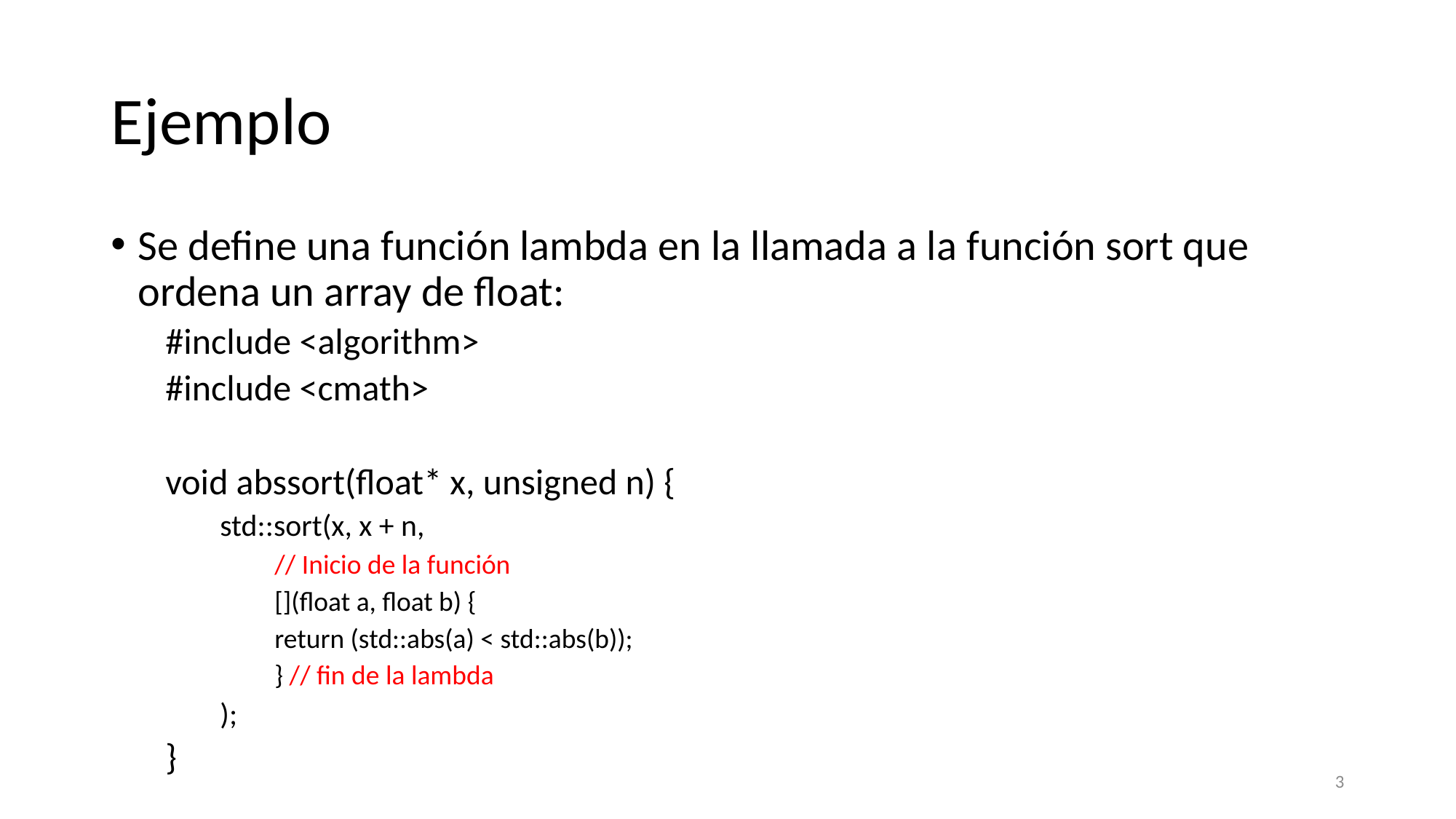

# Ejemplo
Se define una función lambda en la llamada a la función sort que ordena un array de float:
#include <algorithm>
#include <cmath>

void abssort(float* x, unsigned n) {
std::sort(x, x + n,
// Inicio de la función
[](float a, float b) {
return (std::abs(a) < std::abs(b));
} // fin de la lambda
);
}
3